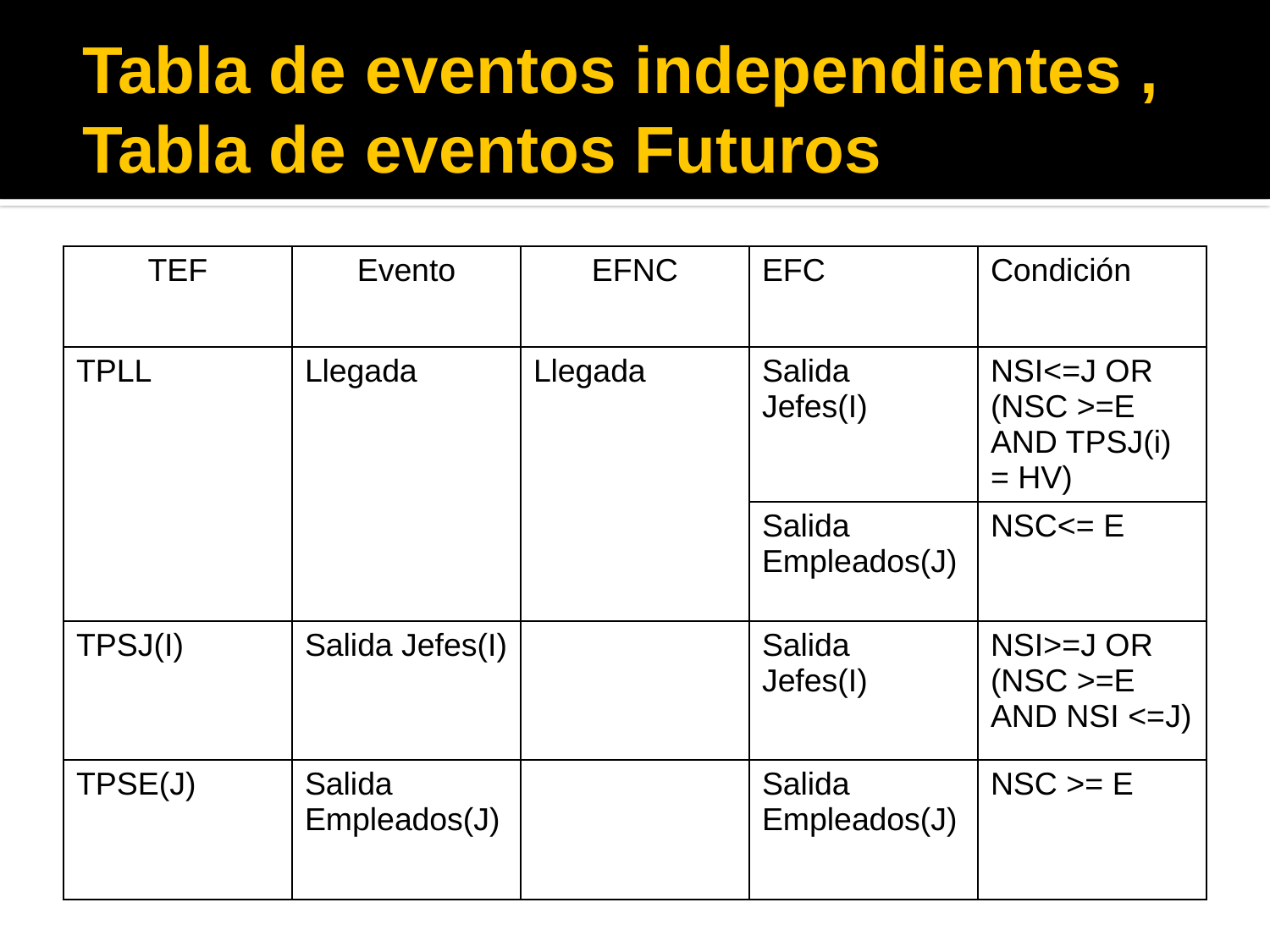

# Tabla de eventos independientes , Tabla de eventos Futuros
| TEF | Evento | EFNC | EFC | Condición |
| --- | --- | --- | --- | --- |
| TPLL | Llegada | Llegada | Salida Jefes(I) | NSI<=J OR (NSC >=E AND TPSJ(i) = HV) |
|  |  |  | Salida Empleados(J) | NSC<= E |
| TPSJ(I) | Salida Jefes(I) |  | Salida Jefes(I) | NSI>=J OR (NSC >=E AND NSI <=J) |
| TPSE(J) | Salida Empleados(J) |  | Salida Empleados(J) | NSC >= E |